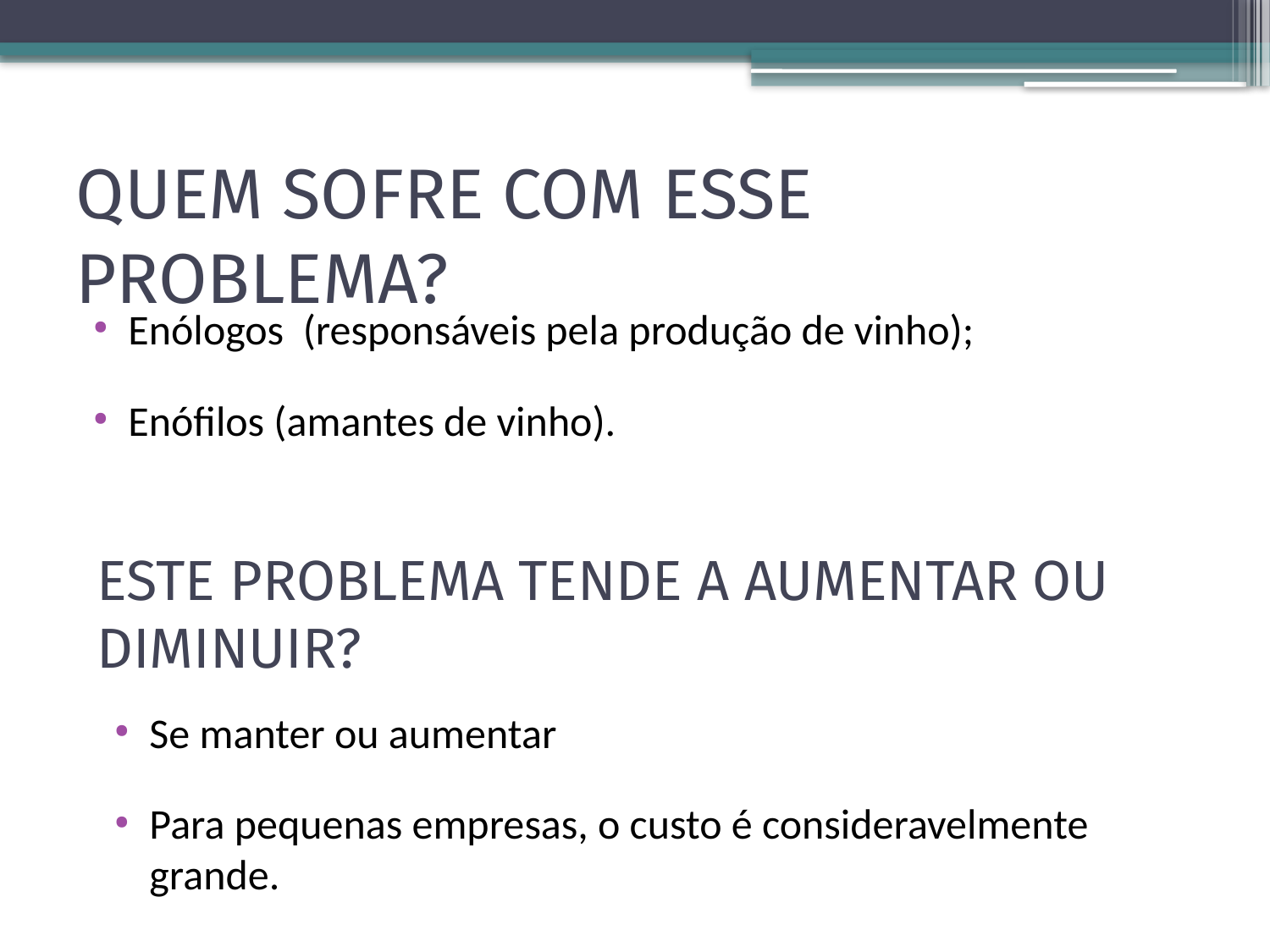

# QUEM SOFRE COM ESSE PROBLEMA?
Enólogos  (responsáveis pela produção de vinho);

Enófilos (amantes de vinho).
ESTE PROBLEMA TENDE A AUMENTAR OU DIMINUIR?
Se manter ou aumentar

Para pequenas empresas, o custo é consideravelmente grande.